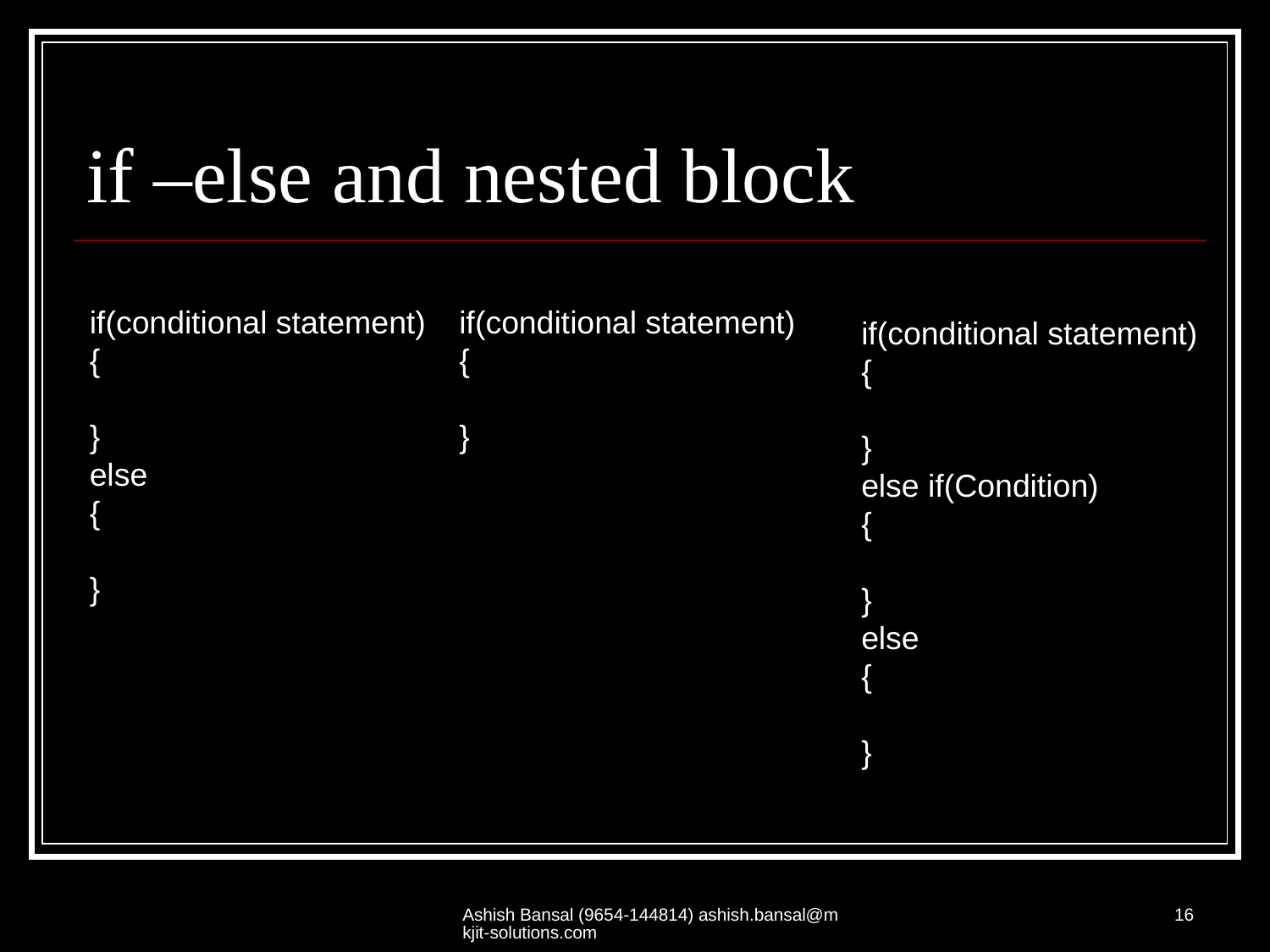

# if –else and nested block
if(conditional statement)
{

}
else
{

}
if(conditional statement)
{

}

if(conditional statement)
{

}
else if(Condition)
{

}
else
{

}
Ashish Bansal (9654-144814) ashish.bansal@mkjit-solutions.com
16